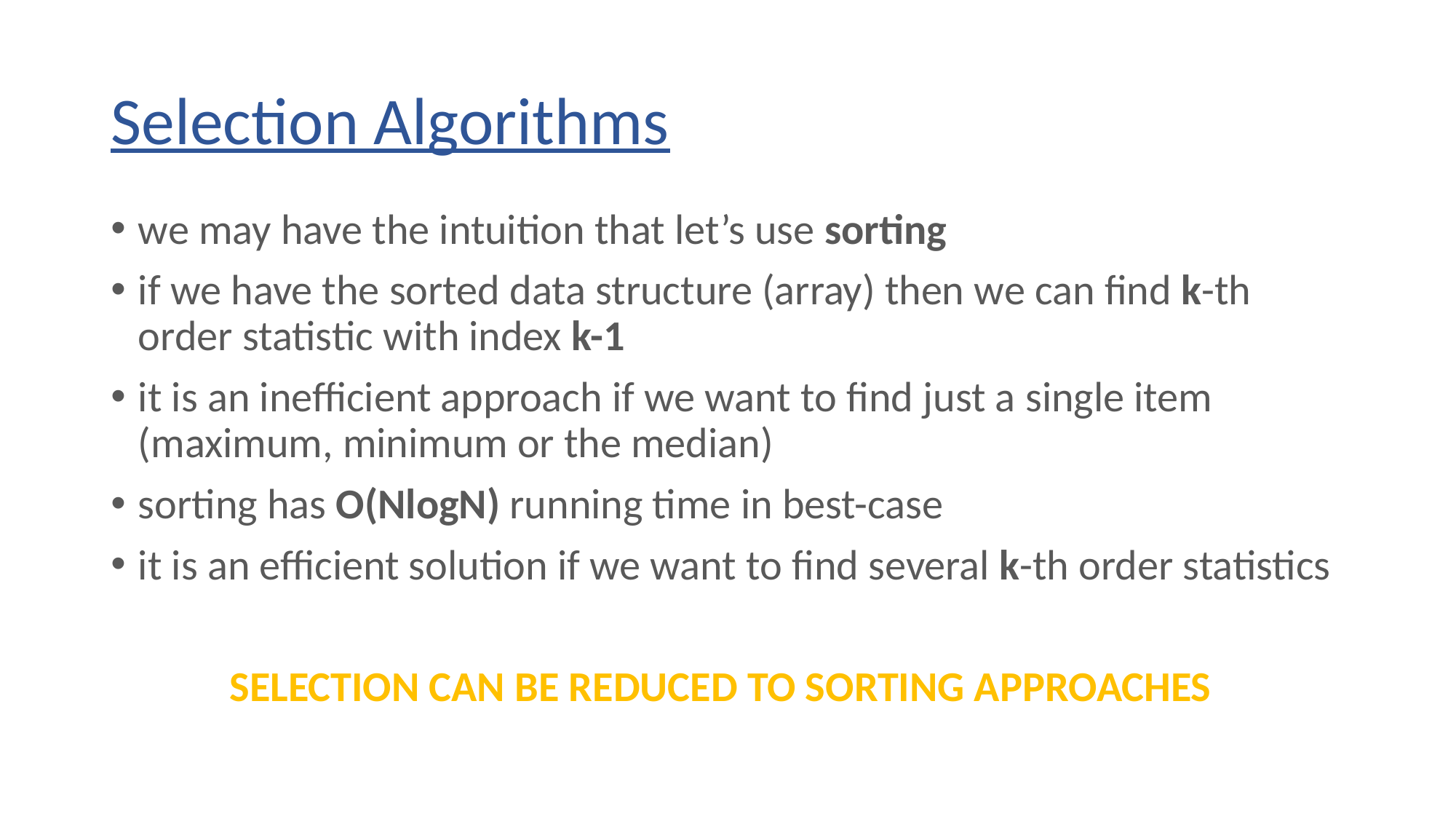

# Selection Algorithms
we may have the intuition that let’s use sorting
if we have the sorted data structure (array) then we can find k-th order statistic with index k-1
it is an inefficient approach if we want to find just a single item (maximum, minimum or the median)
sorting has O(NlogN) running time in best-case
it is an efficient solution if we want to find several k-th order statistics

	 SELECTION CAN BE REDUCED TO SORTING APPROACHES